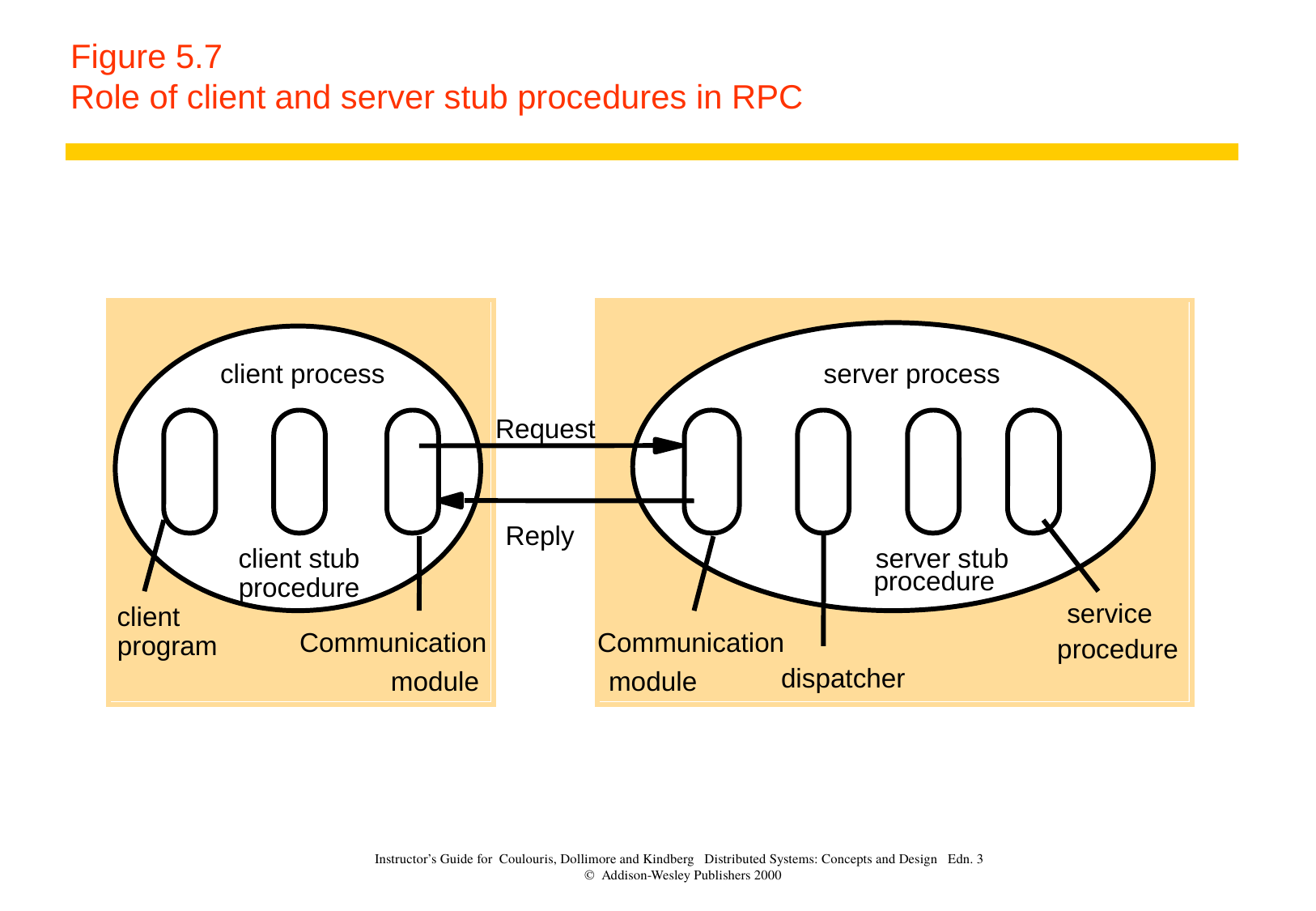

# Figure 5.7 Role of client and server stub procedures in RPC

client process
server process

Request

Reply

client stub
server stub
procedure
procedure
service
client
Communication
Communication
program
procedure
dispatcher
 module
 module
Instructor’s Guide for  Coulouris, Dollimore and Kindberg   Distributed Systems: Concepts and Design   Edn. 3
©  Addison-Wesley Publishers 2000